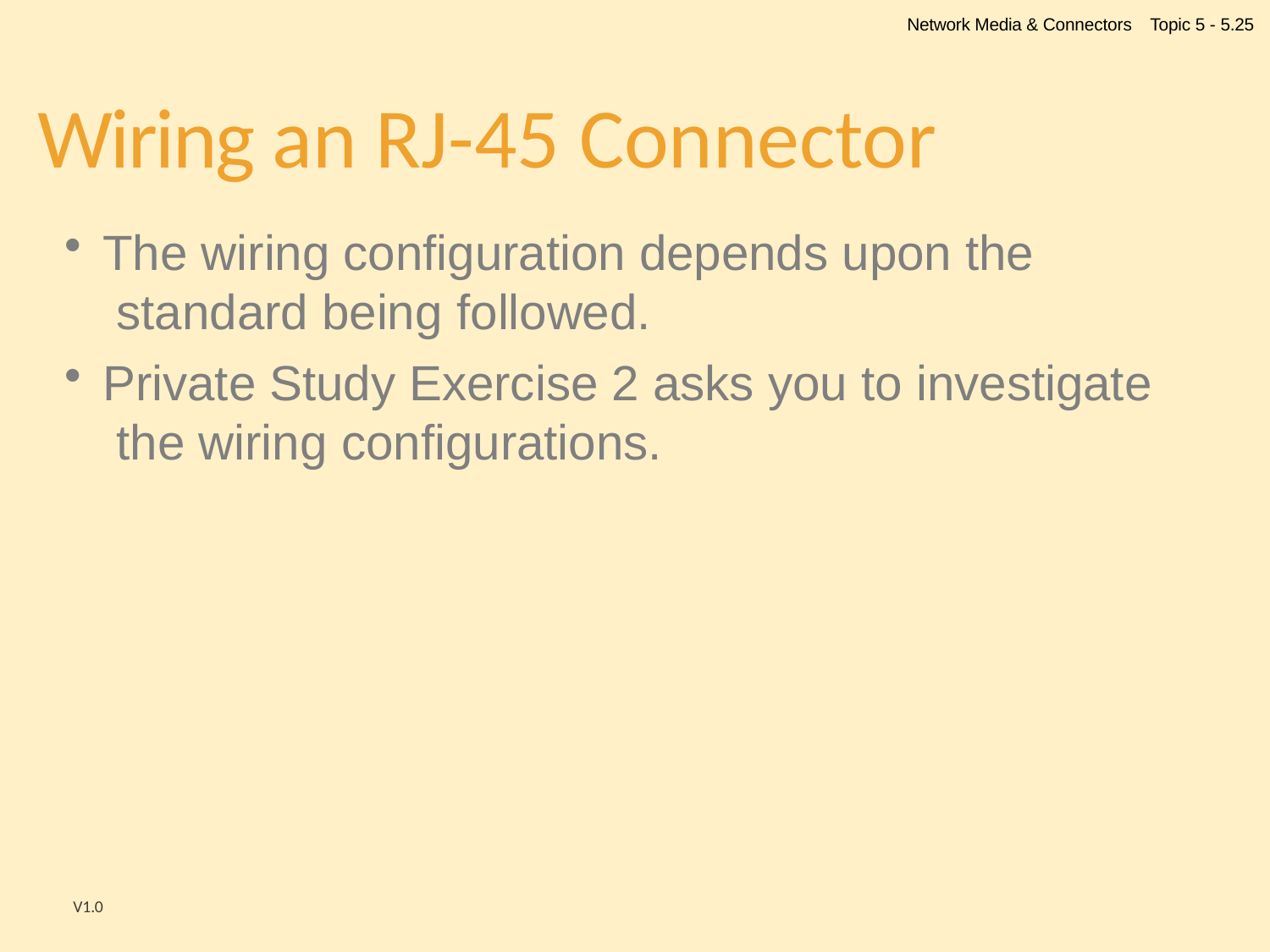

Network Media & Connectors
Topic 5 - 5.25
# Wiring an RJ-45 Connector
The wiring configuration depends upon the  standard being followed.
Private Study Exercise 2 asks you to investigate  the wiring configurations.
V1.0